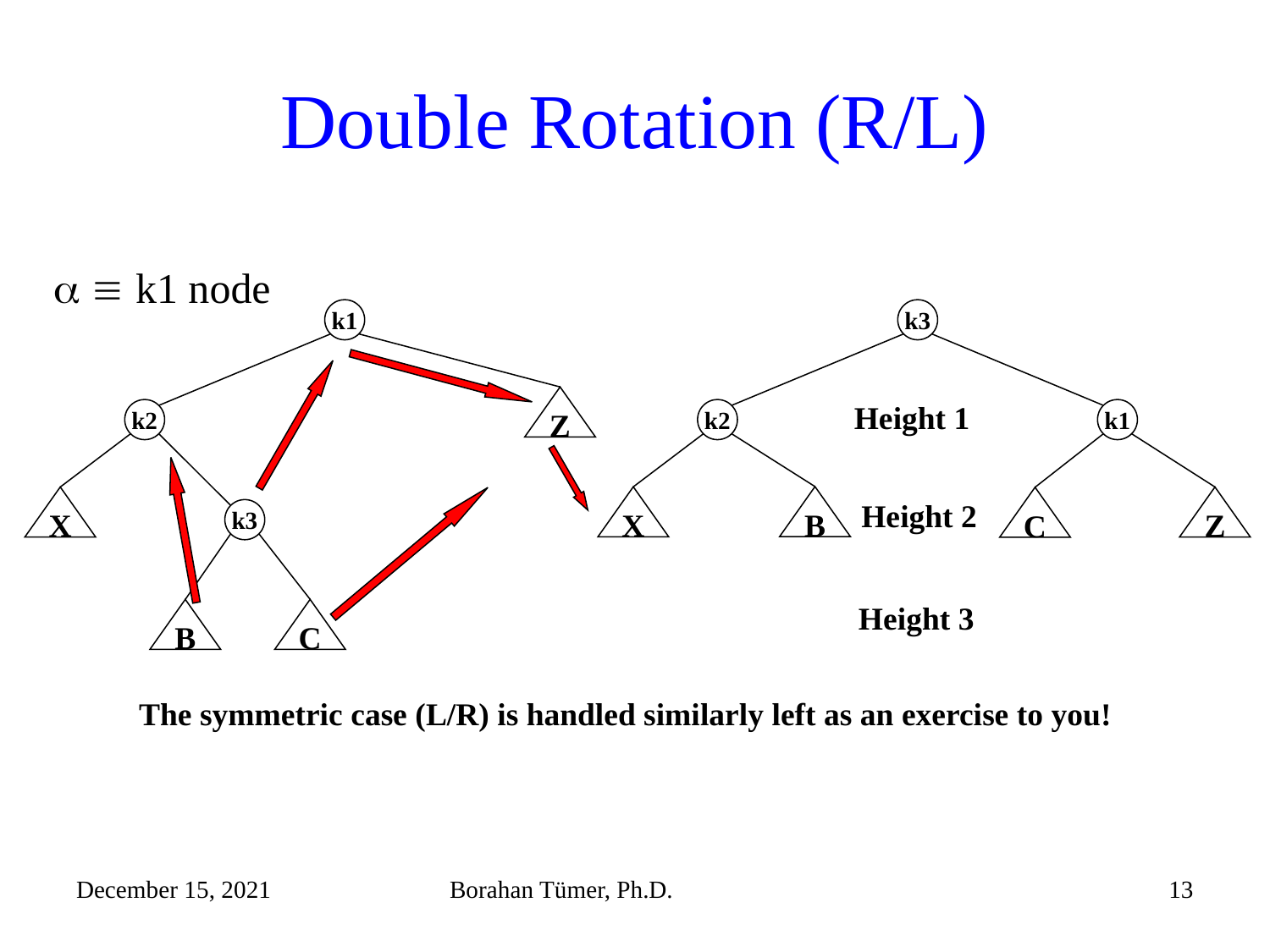

# Double Rotation (R/L)
α ≡ k1 node
k1
k3

Z
Height 1
k2
k2
k1

B
X
X
Z
C
Height 2
k3

Height 3
B
C
The symmetric case (L/R) is handled similarly left as an exercise to you!
December 15, 2021
Borahan Tümer, Ph.D.
13